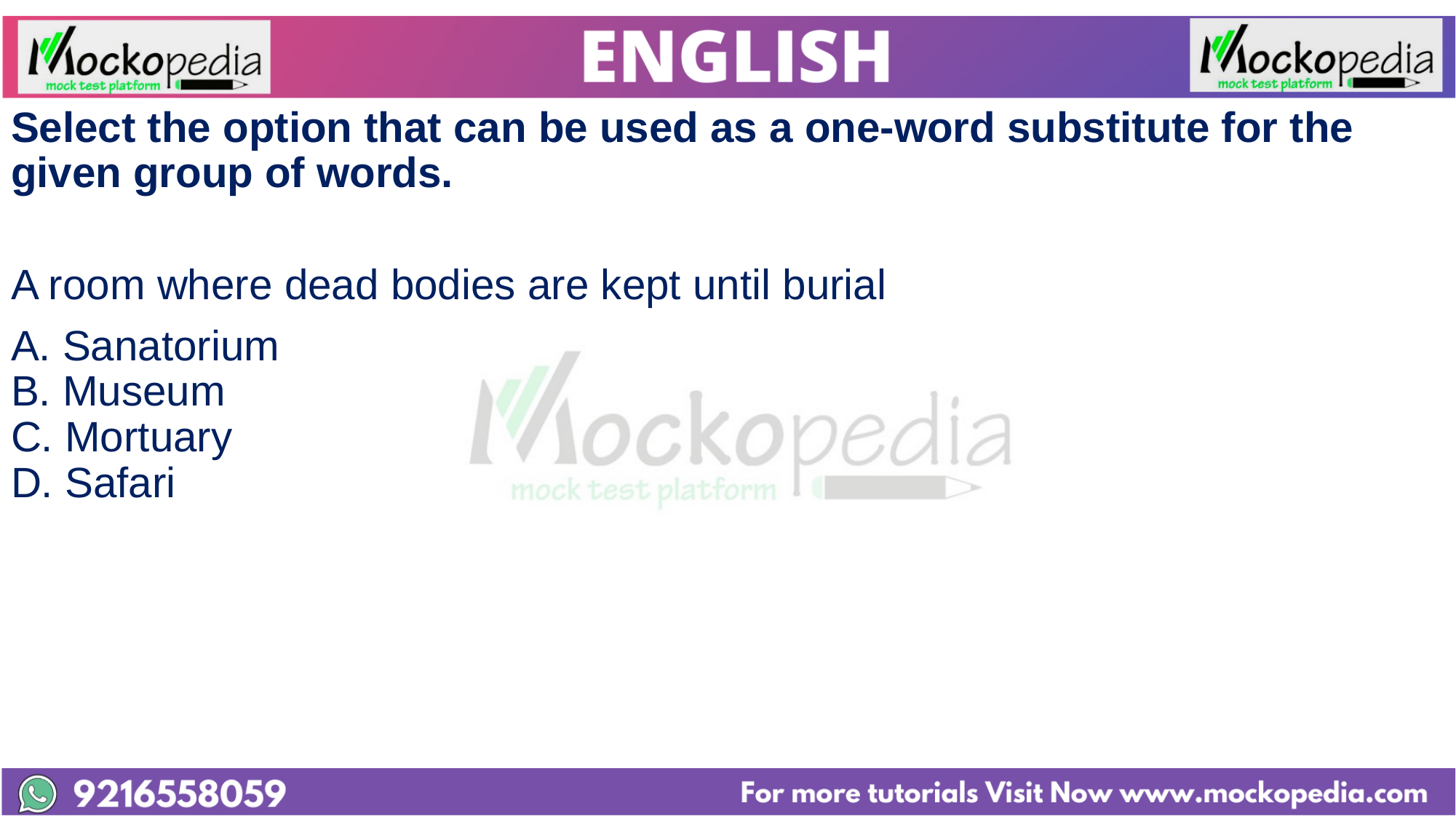

Select the option that can be used as a one-word substitute for the given group of words.
A room where dead bodies are kept until burial
A. Sanatorium
B. Museum
C. Mortuary
D. Safari